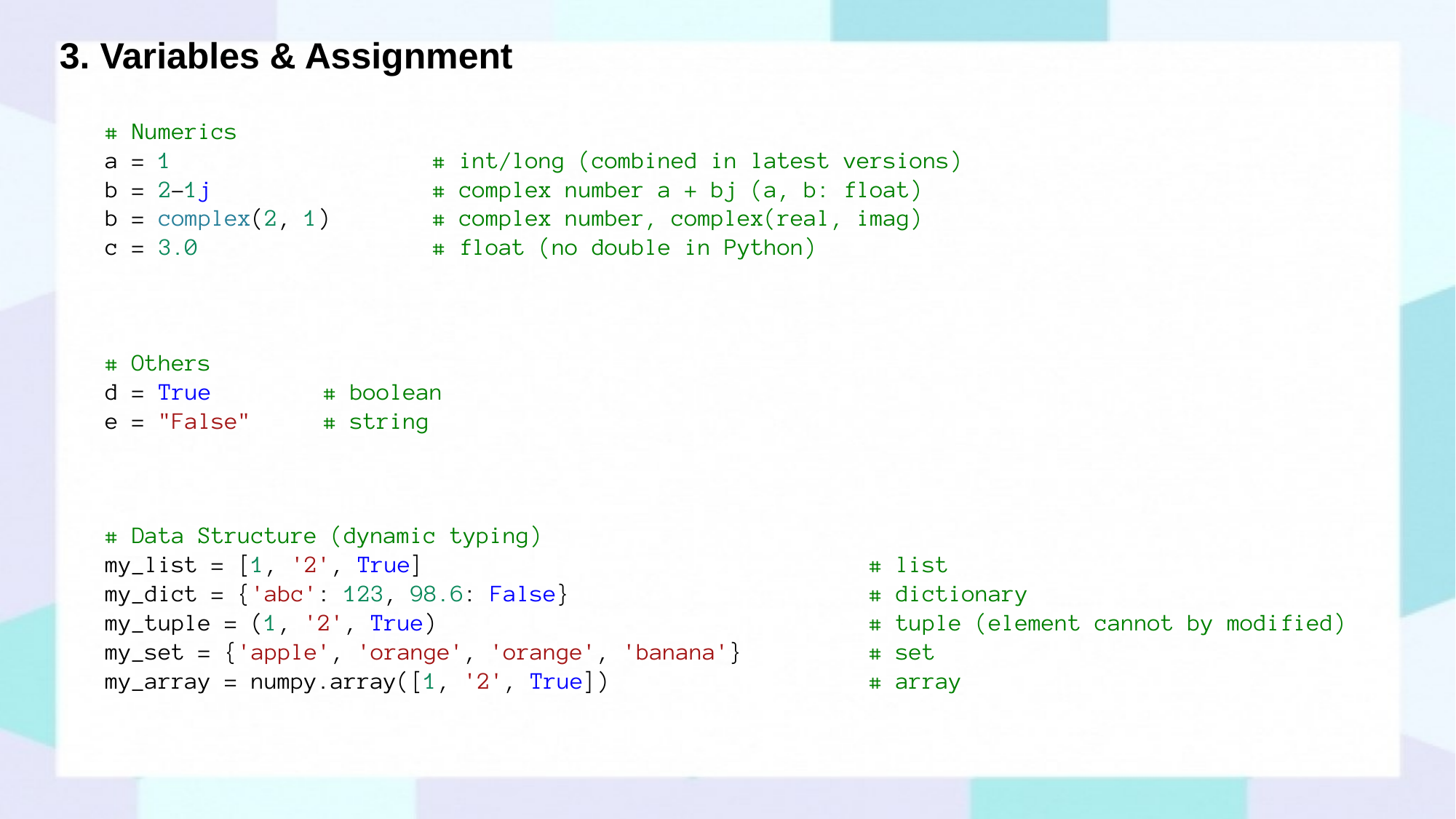

# 3. Variables & Assignment
# Numerics
a = 1 			# int/long (combined in latest versions)
b = 2-1j  		# complex number a + bj (a, b: float)
b = complex(2, 1) 	# complex number, complex(real, imag)
c = 3.0 			# float (no double in Python)
# Others
d = True 	# boolean
e = "False" 	# string
# Data Structure (dynamic typing)
my_list = [1, '2', True] 				# list
my_dict = {'abc': 123, 98.6: False} 			# dictionary
my_tuple = (1, '2', True) 				# tuple (element cannot by modified)
my_set = {'apple', 'orange', 'orange', 'banana'}		# set
my_array = numpy.array([1, '2', True])			# array